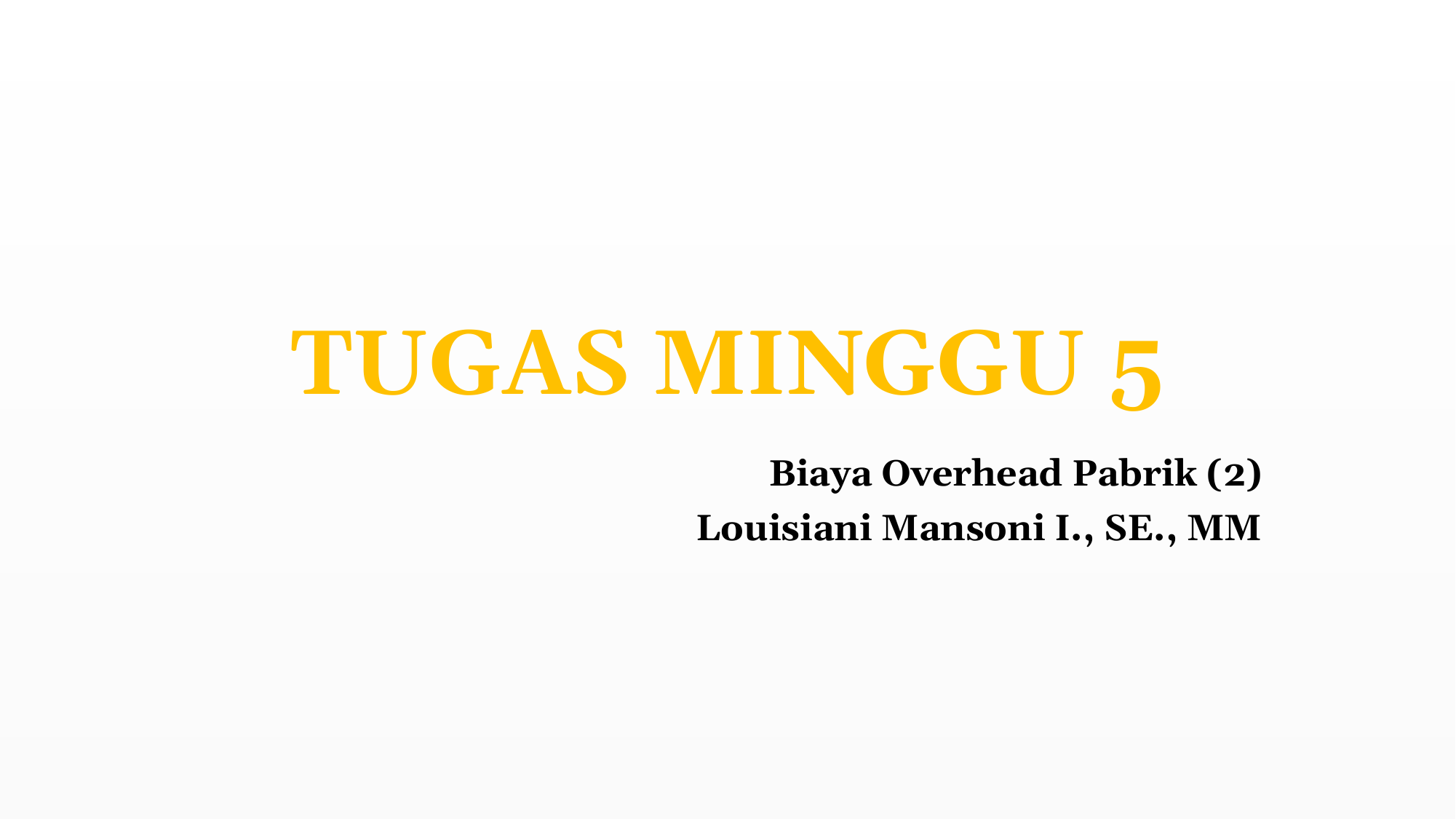

# TUGAS MINGGU 5
Biaya Overhead Pabrik (2)
Louisiani Mansoni I., SE., MM